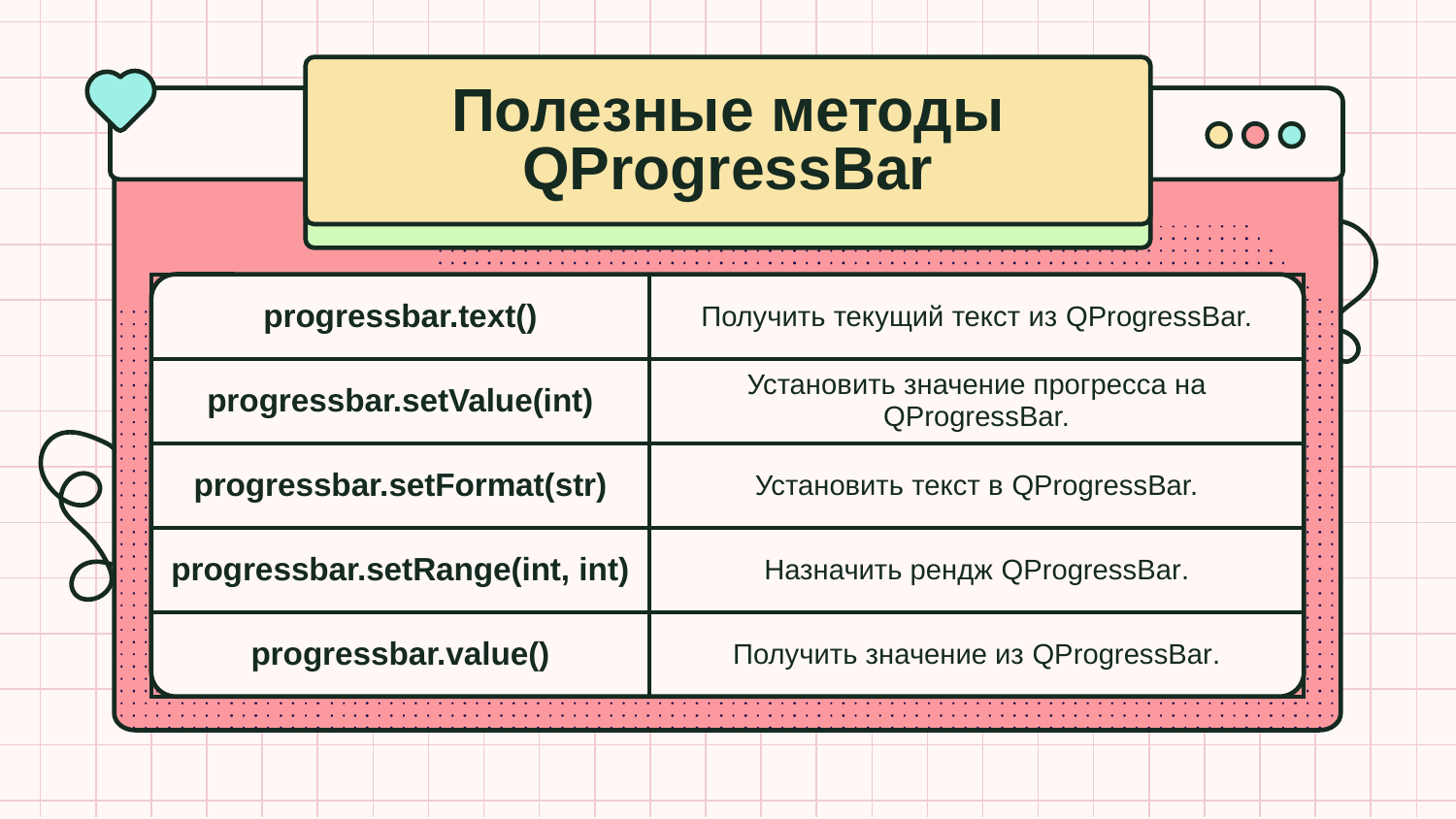

# Полезные методы QProgressBar

| progressbar.text() | Получить текущий текст из QProgressBar. |
| --- | --- |
| progressbar.setValue(int) | Установить значение прогресса на QProgressBar. |
| progressbar.setFormat(str) | Установить текст в QProgressBar. |
| progressbar.setRange(int, int) | Назначить рендж QProgressBar. |
| progressbar.value() | Получить значение из QProgressBar. |